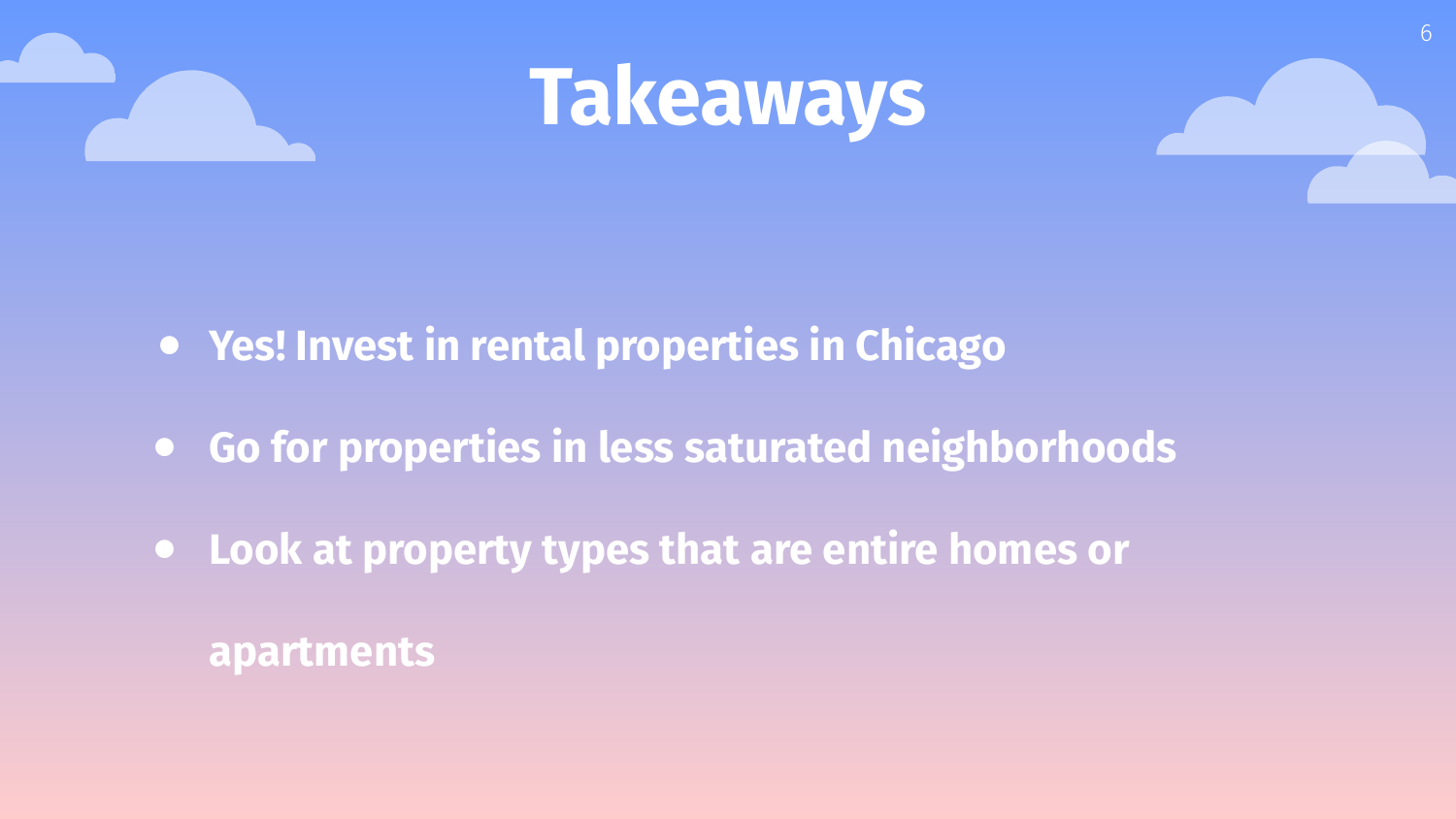

Takeaways
6

Yes! Invest in rental properties in Chicago
Go for properties in less saturated neighborhoods
Look at property types that are entire homes or apartments